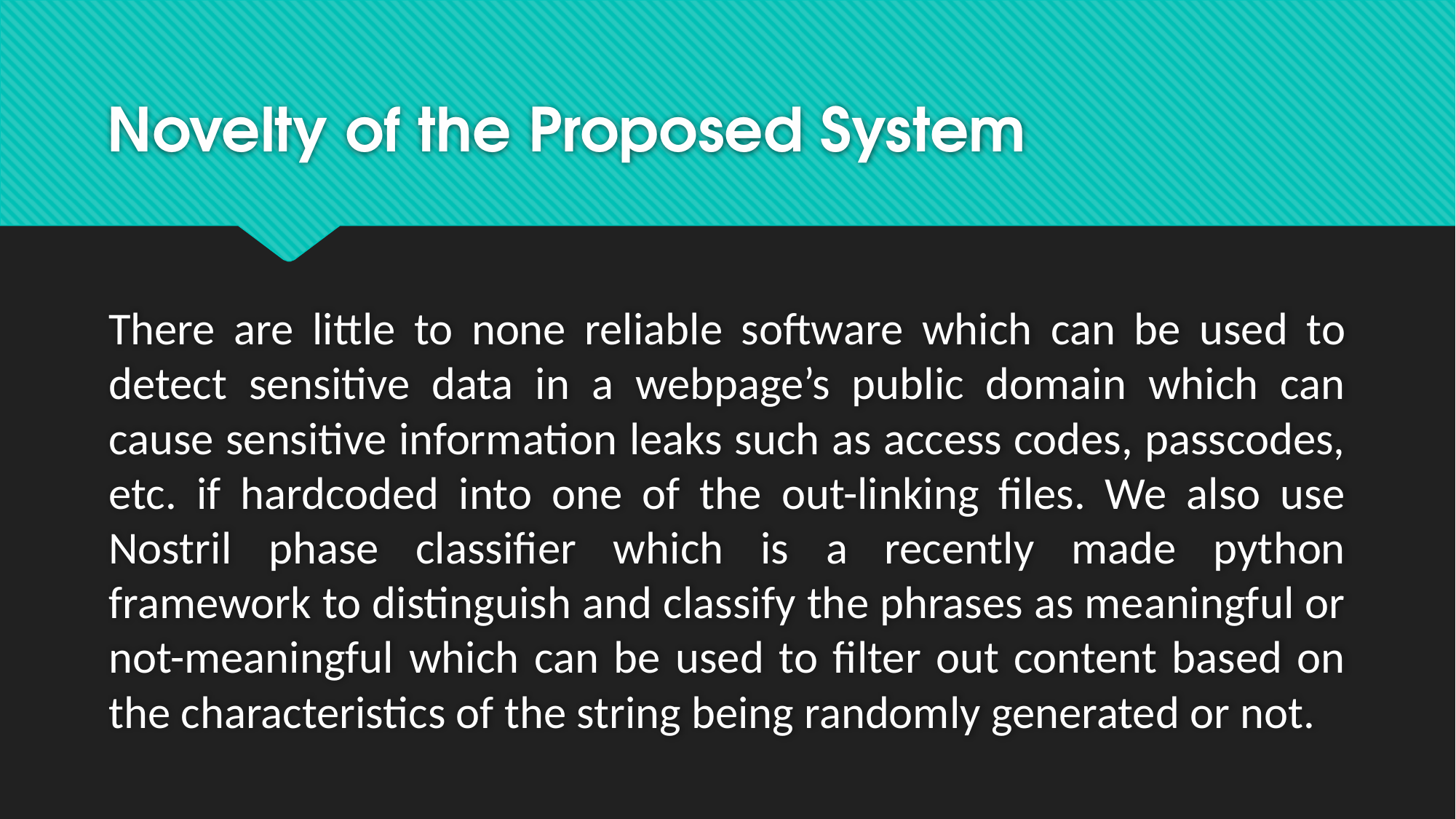

# Novelty of the Proposed System
There are little to none reliable software which can be used to detect sensitive data in a webpage’s public domain which can cause sensitive information leaks such as access codes, passcodes, etc. if hardcoded into one of the out-linking files. We also use Nostril phase classifier which is a recently made python framework to distinguish and classify the phrases as meaningful or not-meaningful which can be used to filter out content based on the characteristics of the string being randomly generated or not.